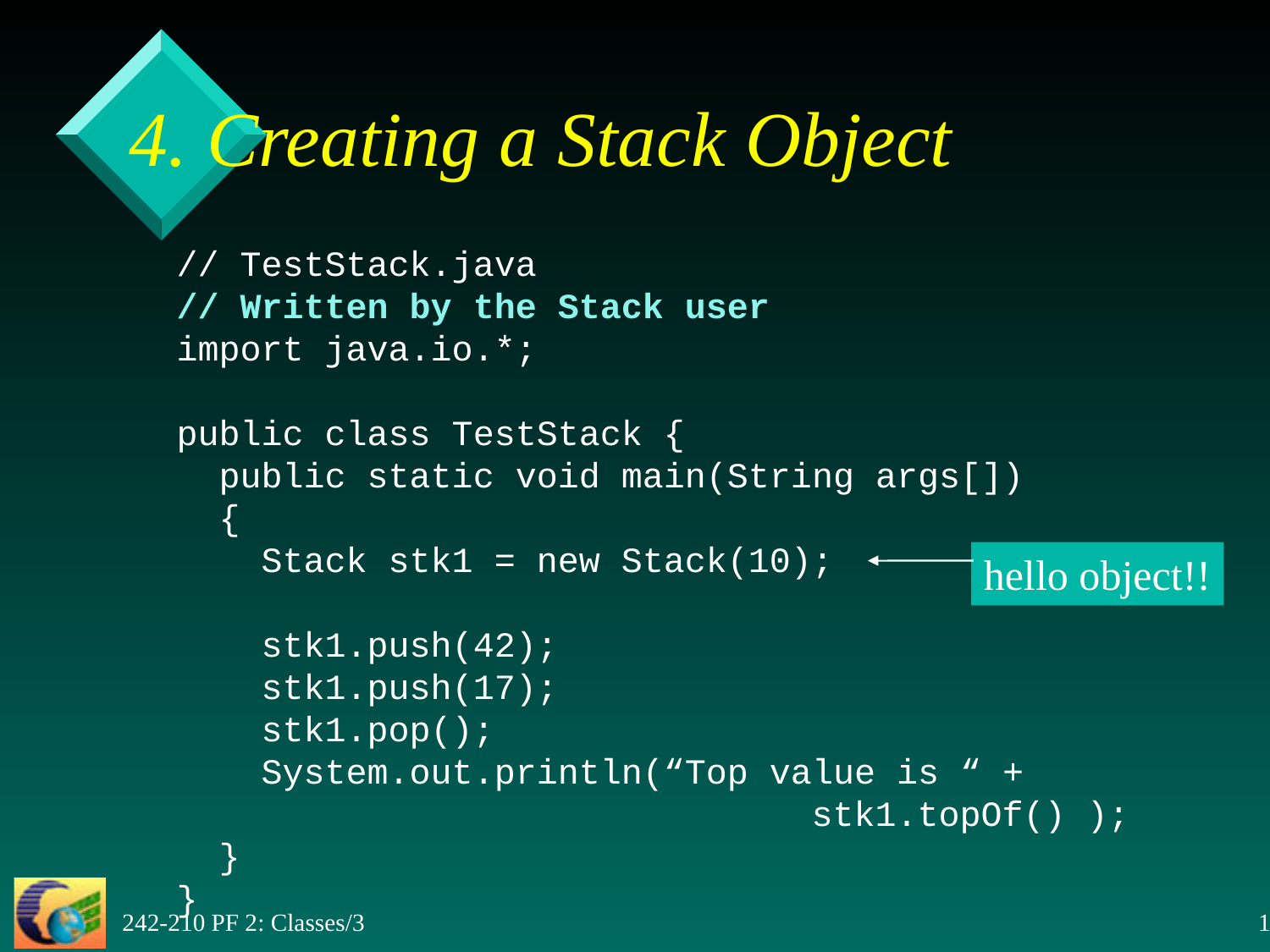

# 4. Creating a Stack Object
	// TestStack.java
// Written by the Stack user
import java.io.*;
public class TestStack {
  public static void main(String args[])
  {
    Stack stk1 = new Stack(10);
    stk1.push(42);
    stk1.push(17);
    stk1.pop();
    System.out.println(“Top value is “ +
					stk1.topOf() );
  }
}
hello object!!